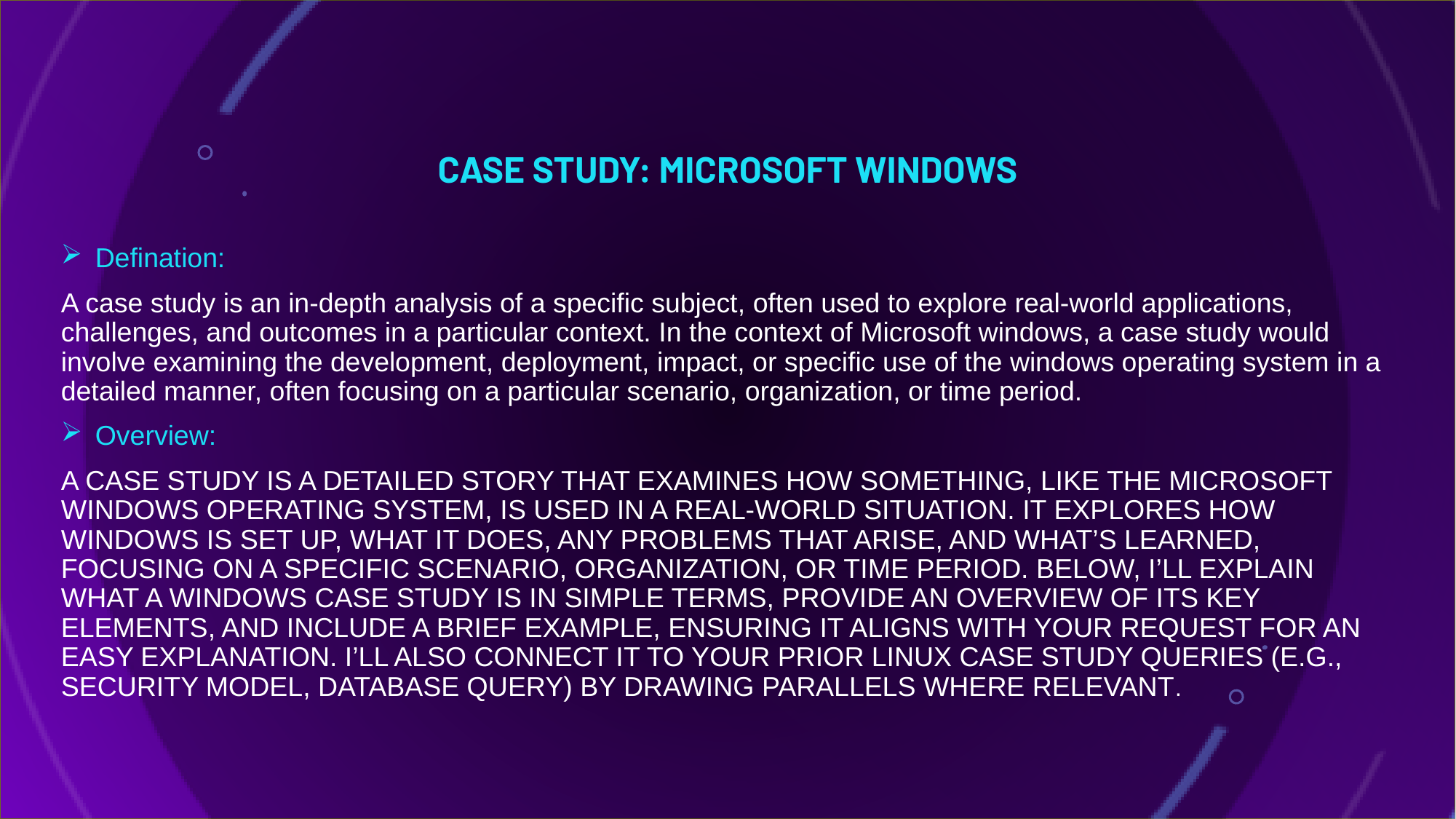

Case Study: Microsoft Windows

Defination:
A case study is an in-depth analysis of a specific subject, often used to explore real-world applications, challenges, and outcomes in a particular context. In the context of Microsoft windows, a case study would involve examining the development, deployment, impact, or specific use of the windows operating system in a detailed manner, often focusing on a particular scenario, organization, or time period.
Overview:
A case study is a detailed story that examines how something, like the Microsoft Windows operating system, is used in a real-world situation. It explores how Windows is set up, what it does, any problems that arise, and what’s learned, focusing on a specific scenario, organization, or time period. Below, I’ll explain what a Windows case study is in simple terms, provide an overview of its key elements, and include a brief example, ensuring it aligns with your request for an easy explanation. I’ll also connect it to your prior Linux case study queries (e.g., security model, database query) by drawing parallels where relevant.